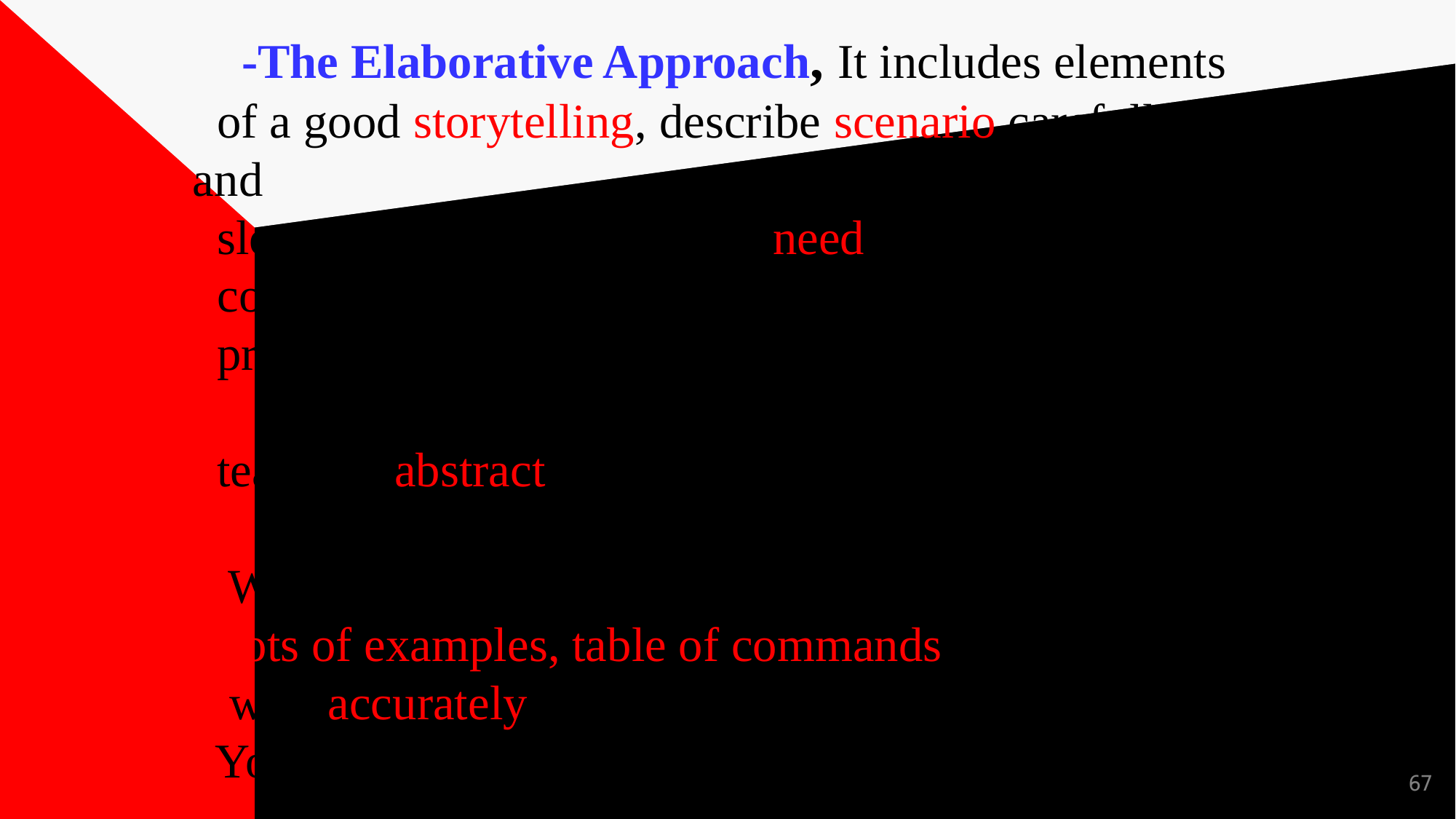

# -The Elaborative Approach, It includes elements of a good storytelling, describe scenario carefully and slowly. This responds to the need of the new-to- computer user, it borrows element of instructional principles from the field of instructional design when teaching abstract and highly technical material. When you use elaboration approach you should use lots of examples, table of commands in conjunction with accurately design steps. You should always consider using this approach with novice users.
67